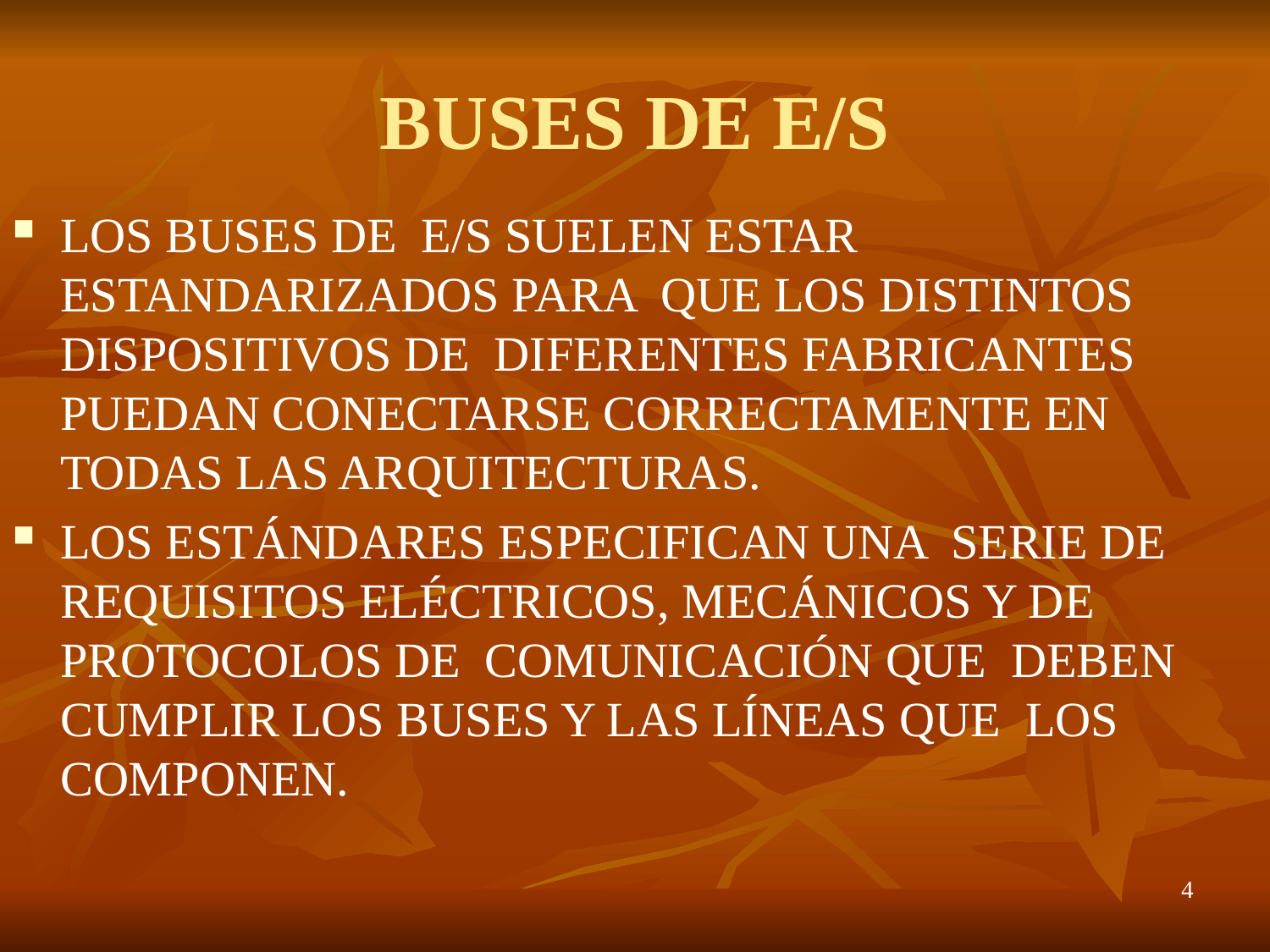

# BUSES DE E/S
LOS BUSES DE  E/S SUELEN ESTAR ESTANDARIZADOS PARA  QUE LOS DISTINTOS DISPOSITIVOS DE  DIFERENTES FABRICANTES PUEDAN CONECTARSE CORRECTAMENTE EN TODAS LAS ARQUITECTURAS.
LOS ESTÁNDARES ESPECIFICAN UNA  SERIE DE REQUISITOS ELÉCTRICOS, MECÁNICOS Y DE  PROTOCOLOS DE  COMUNICACIÓN QUE  DEBEN CUMPLIR LOS BUSES Y LAS LÍNEAS QUE  LOS COMPONEN.

4